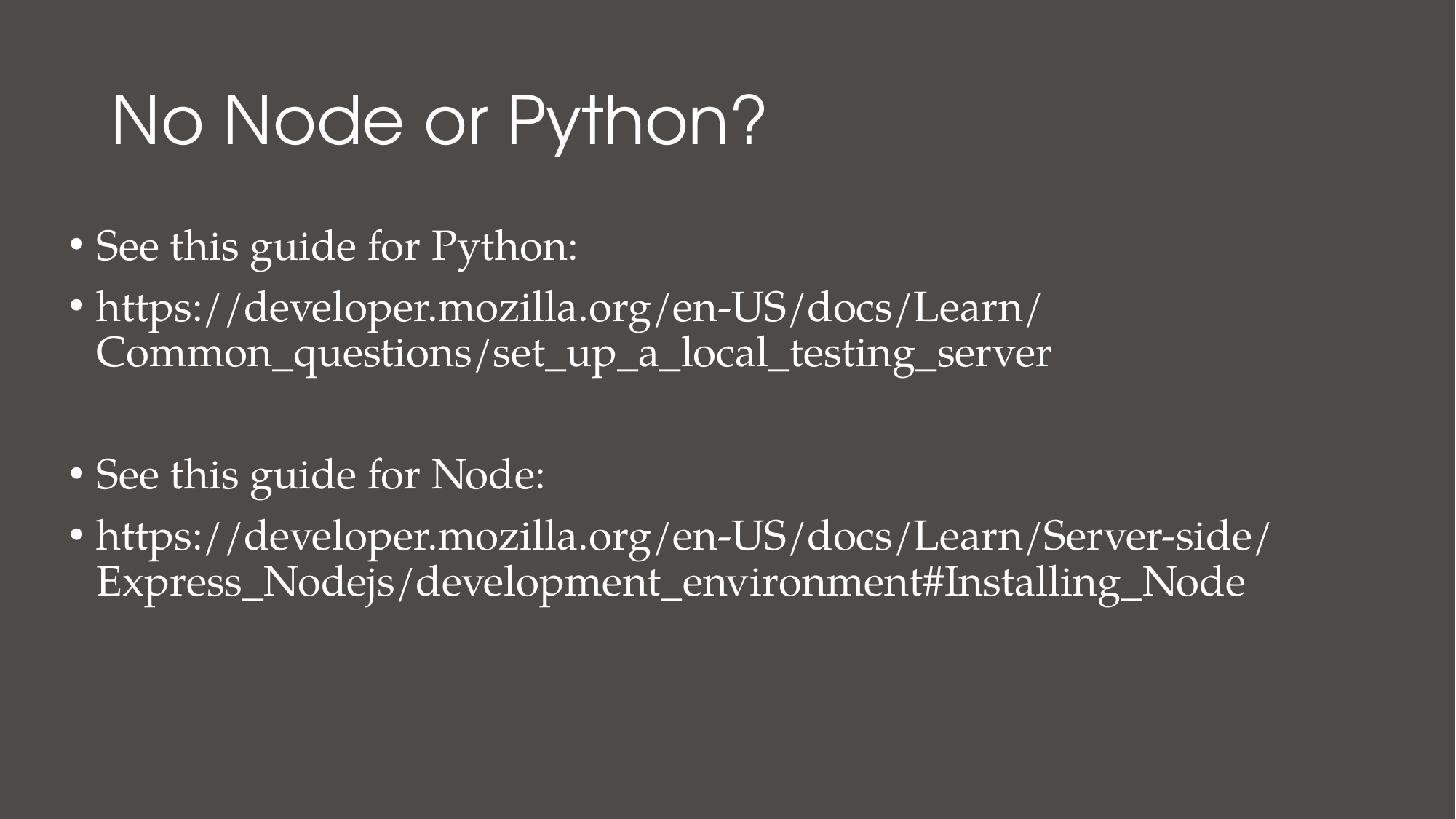

# No Node or Python?
See this guide for Python:
https://developer.mozilla.org/en-US/docs/Learn/Common_questions/set_up_a_local_testing_server

See this guide for Node:
https://developer.mozilla.org/en-US/docs/Learn/Server-side/Express_Nodejs/development_environment#Installing_Node